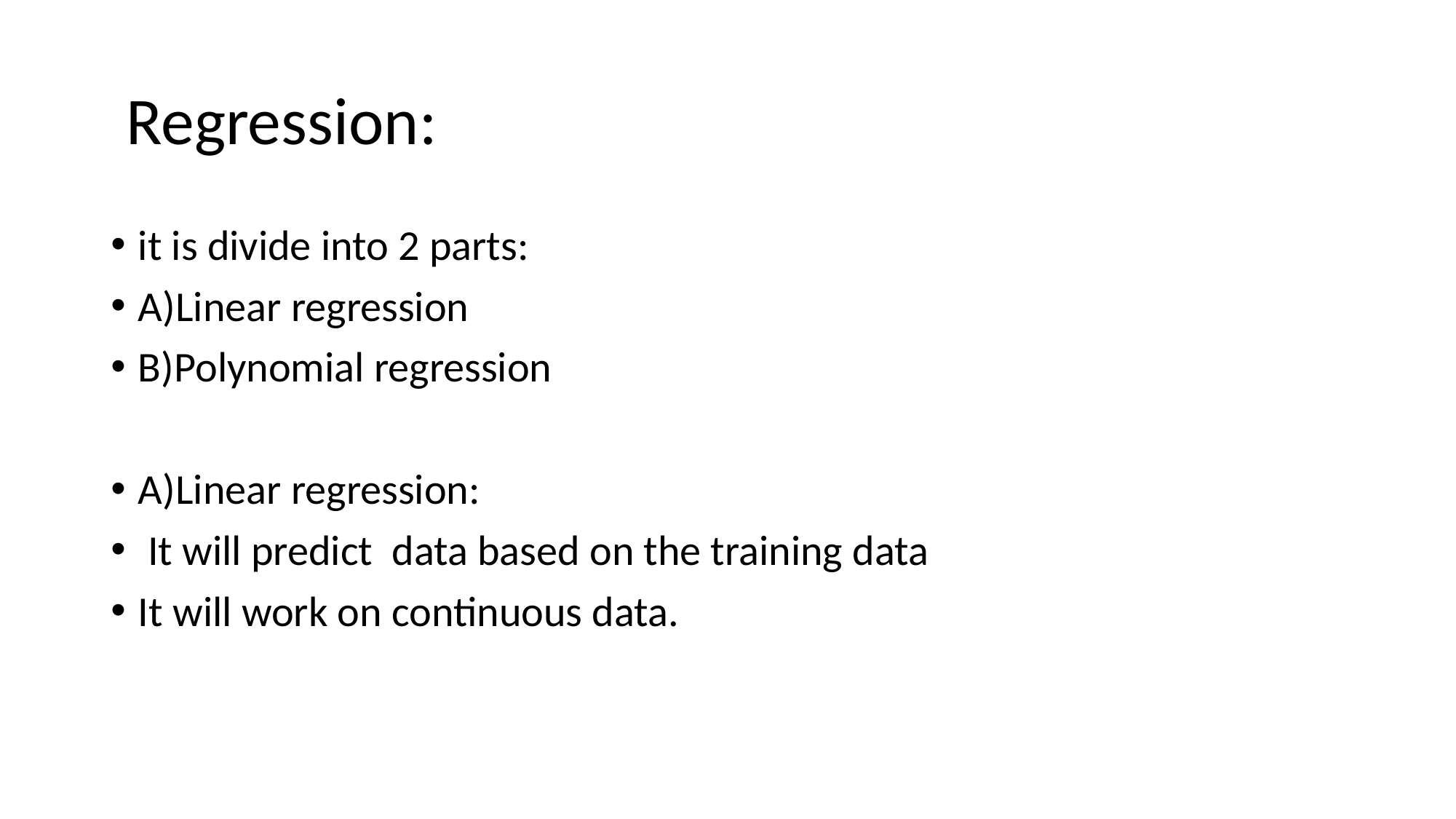

# Regression:
it is divide into 2 parts:
A)Linear regression
B)Polynomial regression

A)Linear regression:
 It will predict  data based on the training data
It will work on continuous data.